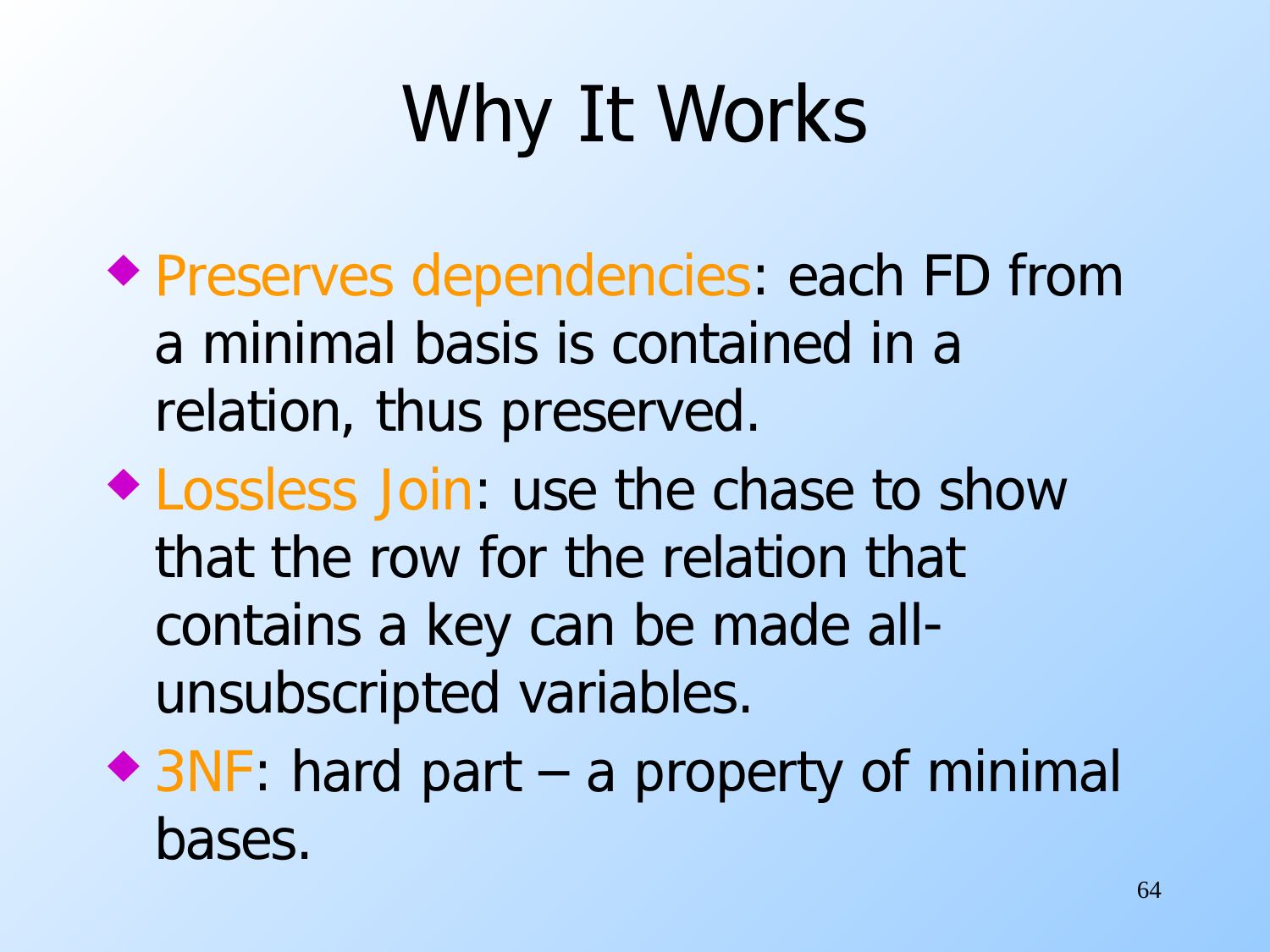

# Why It Works
Preserves dependencies: each FD from a minimal basis is contained in a relation, thus preserved.
Lossless Join: use the chase to show that the row for the relation that contains a key can be made all-unsubscripted variables.
3NF: hard part – a property of minimal bases.
64